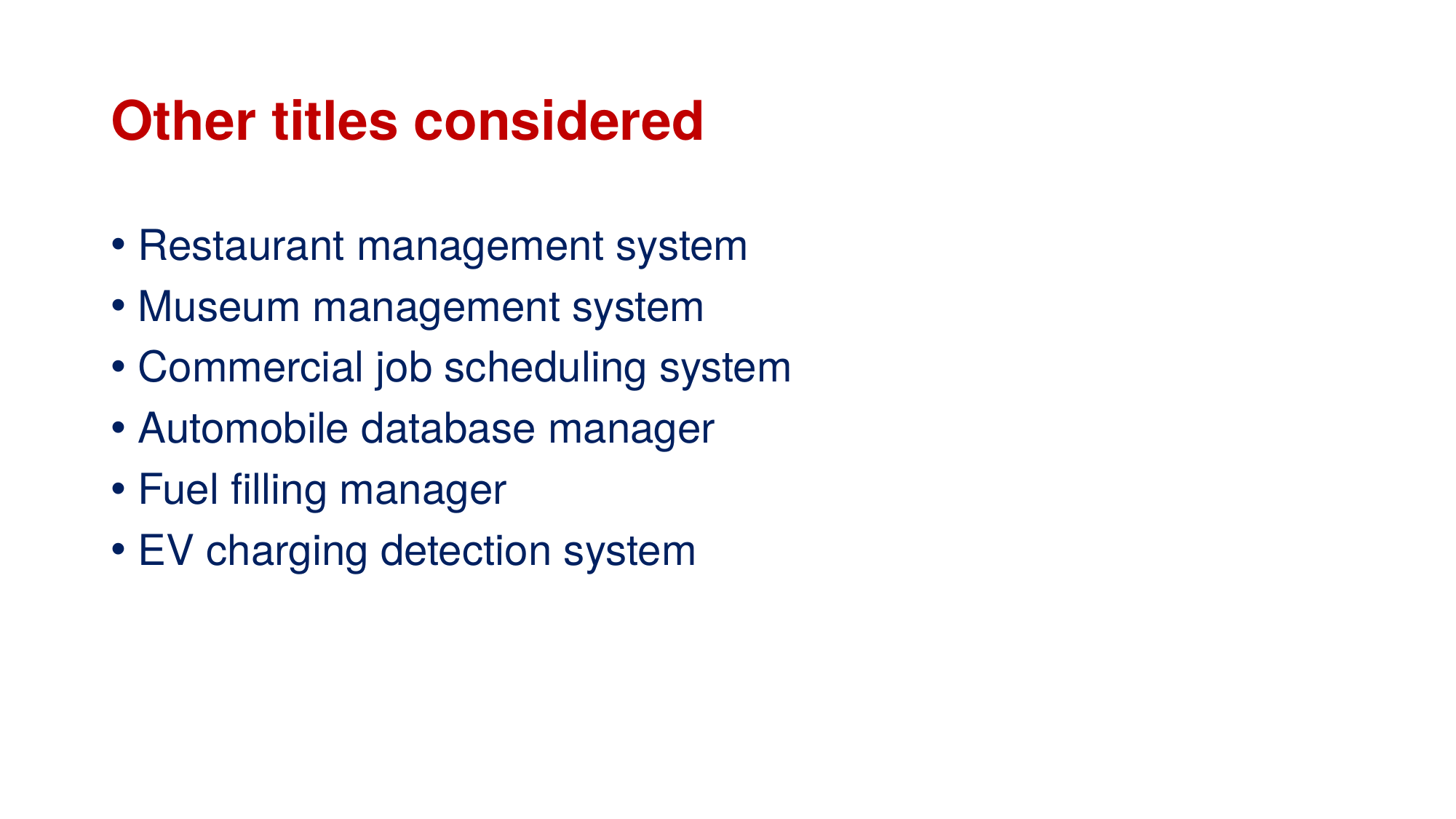

# Other titles considered
Restaurant management system
Museum management system
Commercial job scheduling system
Automobile database manager
Fuel filling manager
EV charging detection system